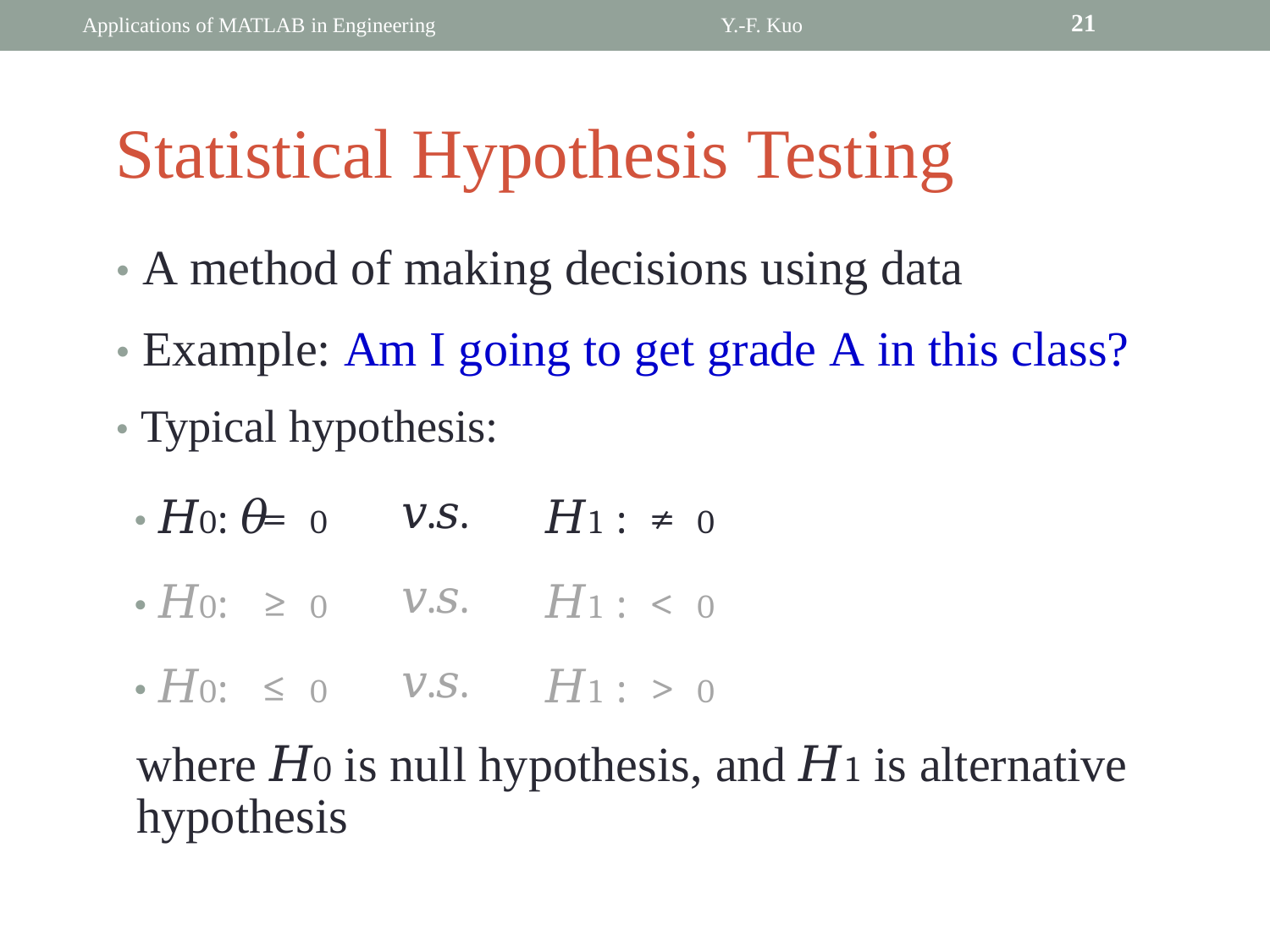

21
Applications of MATLAB in Engineering
Y.-F. Kuo

Statistical Hypothesis Testing

• A method of making decisions using data

• Example: Am I going to get grade A in this class?

• Typical hypothesis:
• 𝐻0: 𝜃 = 𝜃0

• 𝐻0: 𝜃 ≥ 𝜃0

• 𝐻0: 𝜃 ≤ 𝜃0
𝑣.𝑠.

𝑣.𝑠.

𝑣.𝑠.
𝐻1 :𝜃 ≠ 𝜃0

𝐻1 :𝜃 < 𝜃0

𝐻1 :𝜃 > 𝜃0
where 𝐻0 is null hypothesis, and 𝐻1 is alternative
hypothesis